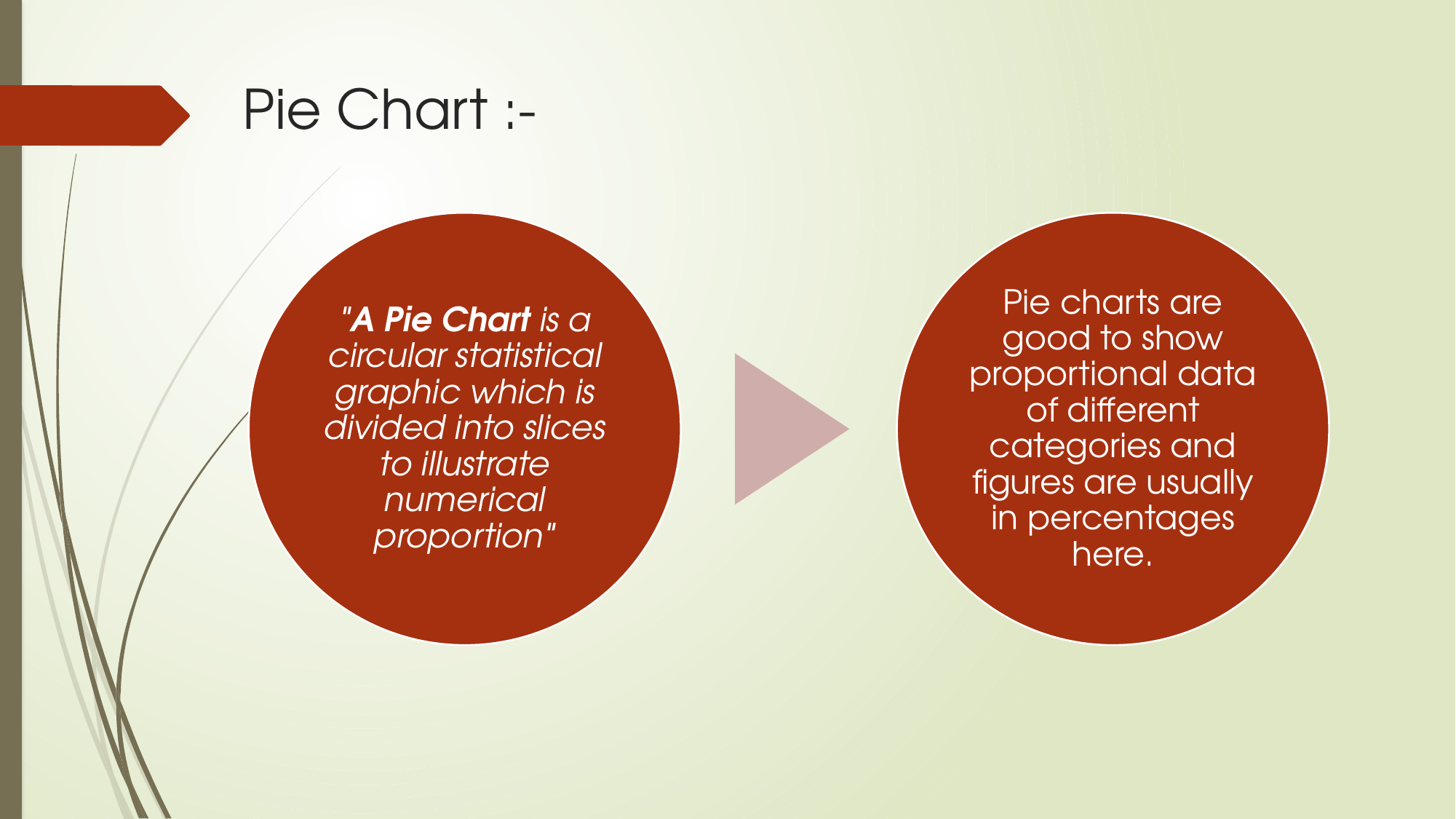

# Pie Chart :-
"A Pie Chart is a circular statistical graphic which is divided into slices to illustrate numerical proportion"
Pie charts are good to show proportional data of different categories and figures are usually in percentages here.